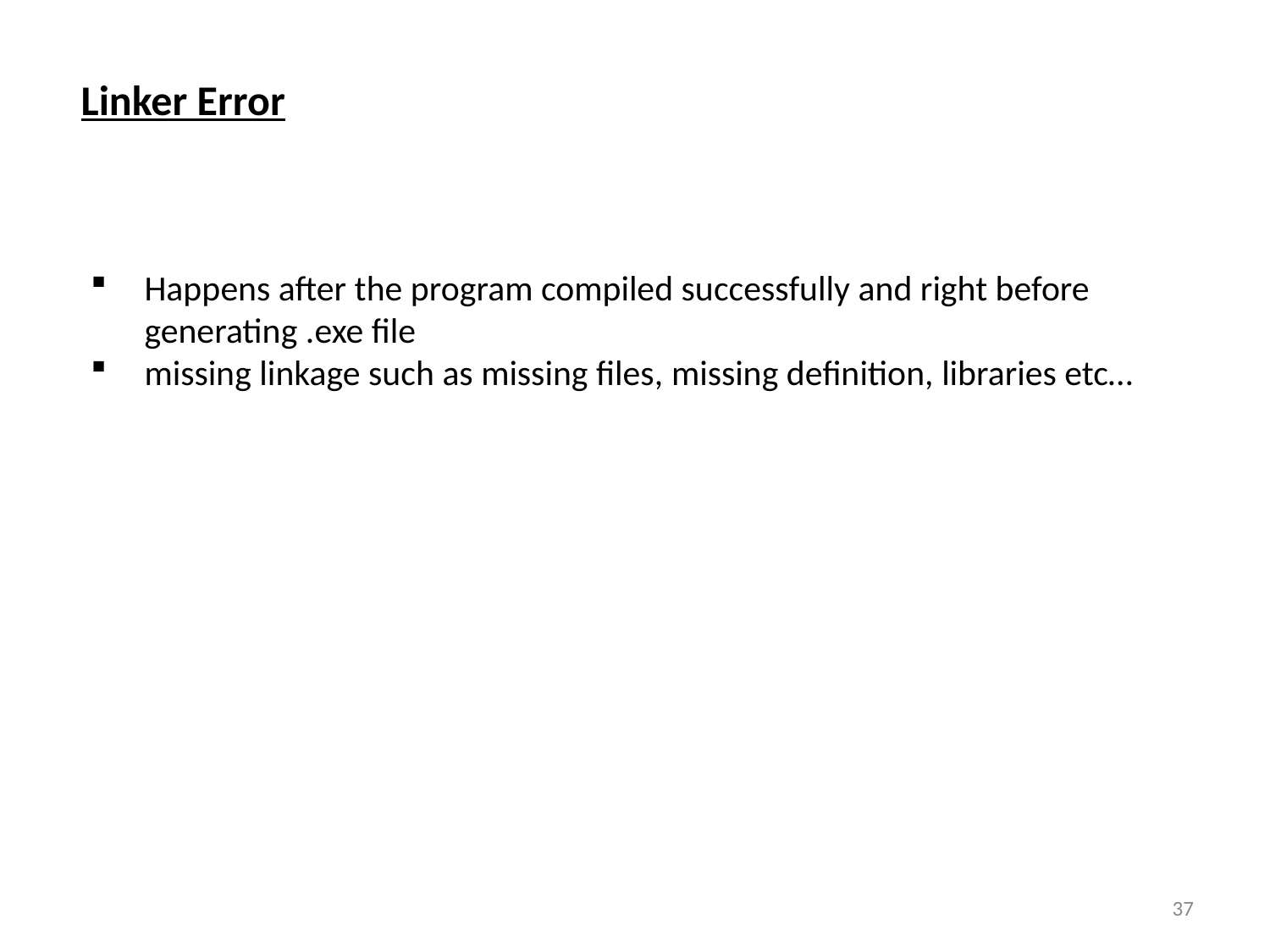

Linker Error
Happens after the program compiled successfully and right before generating .exe file
missing linkage such as missing files, missing definition, libraries etc…

37